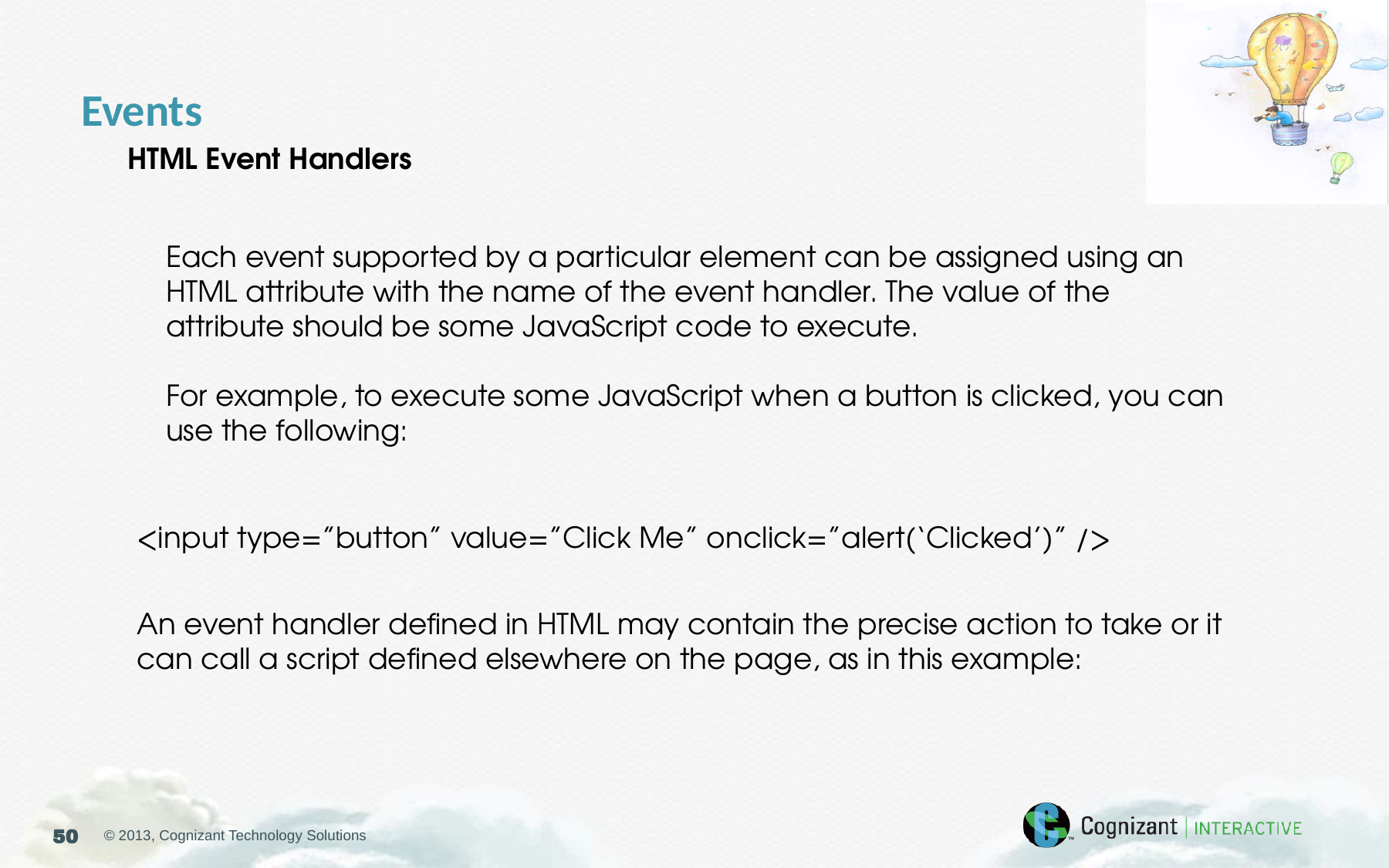

Events
HTML Event Handlers
Each event supported by a particular element can be assigned using an HTML attribute with the name of the event handler. The value of the attribute should be some JavaScript code to execute.

For example, to execute some JavaScript when a button is clicked, you can use the following:
<input type=”button” value=”Click Me” onclick=”alert(‘Clicked’)” />
An event handler defined in HTML may contain the precise action to take or it can call a script defined elsewhere on the page, as in this example: